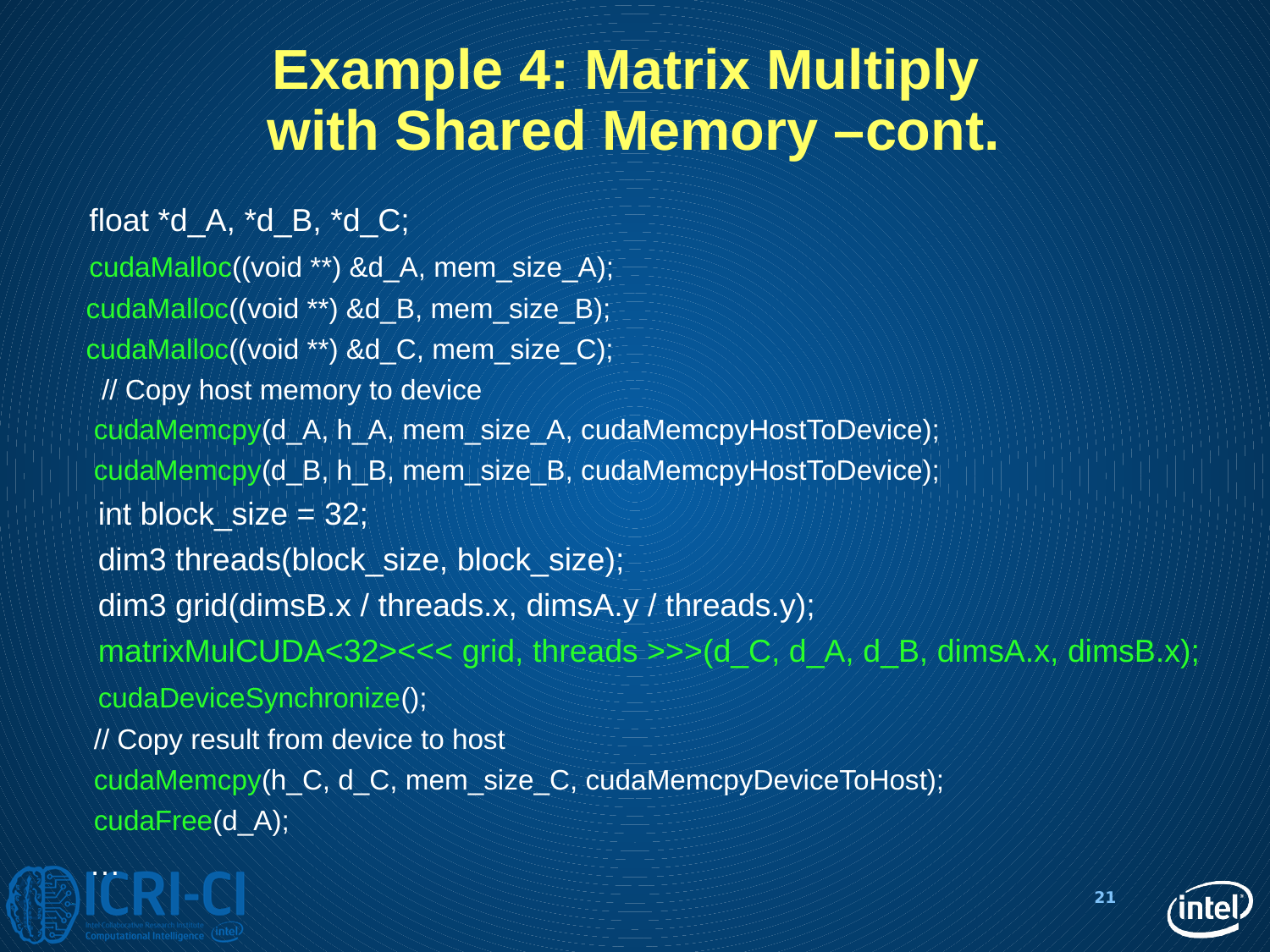

# Example 4: Matrix Multiply with Shared Memory –cont.
   float *d_A, *d_B, *d_C;
   cudaMalloc((void **) &d_A, mem_size_A);
   cudaMalloc((void **) &d_B, mem_size_B);
   cudaMalloc((void **) &d_C, mem_size_C);
     // Copy host memory to device
    cudaMemcpy(d_A, h_A, mem_size_A, cudaMemcpyHostToDevice);
    cudaMemcpy(d_B, h_B, mem_size_B, cudaMemcpyHostToDevice);
    int block_size = 32;
    dim3 threads(block_size, block_size);
    dim3 grid(dimsB.x / threads.x, dimsA.y / threads.y);
    matrixMulCUDA<32><<< grid, threads >>>(d_C, d_A, d_B, dimsA.x, dimsB.x);
    cudaDeviceSynchronize();
    // Copy result from device to host
    cudaMemcpy(h_C, d_C, mem_size_C, cudaMemcpyDeviceToHost);
    cudaFree(d_A);
   …